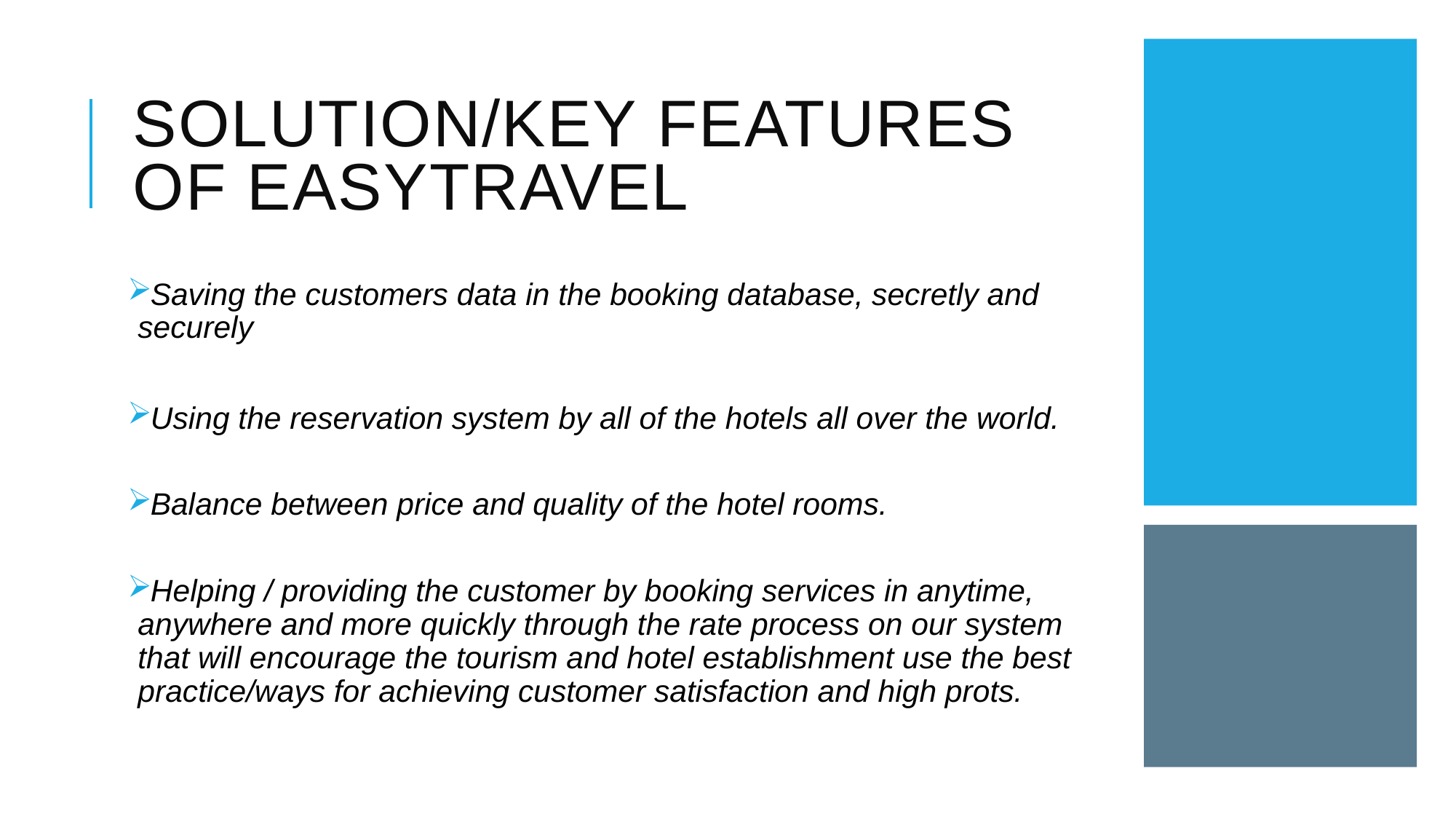

# SOLUTION/KEY FEATURES OF EASYTRAVEL
Saving the customers data in the booking database, secretly and securely
Using the reservation system by all of the hotels all over the world.
Balance between price and quality of the hotel rooms.
Helping / providing the customer by booking services in anytime, anywhere and more quickly through the rate process on our system that will encourage the tourism and hotel establishment use the best practice/ways for achieving customer satisfaction and high prots.